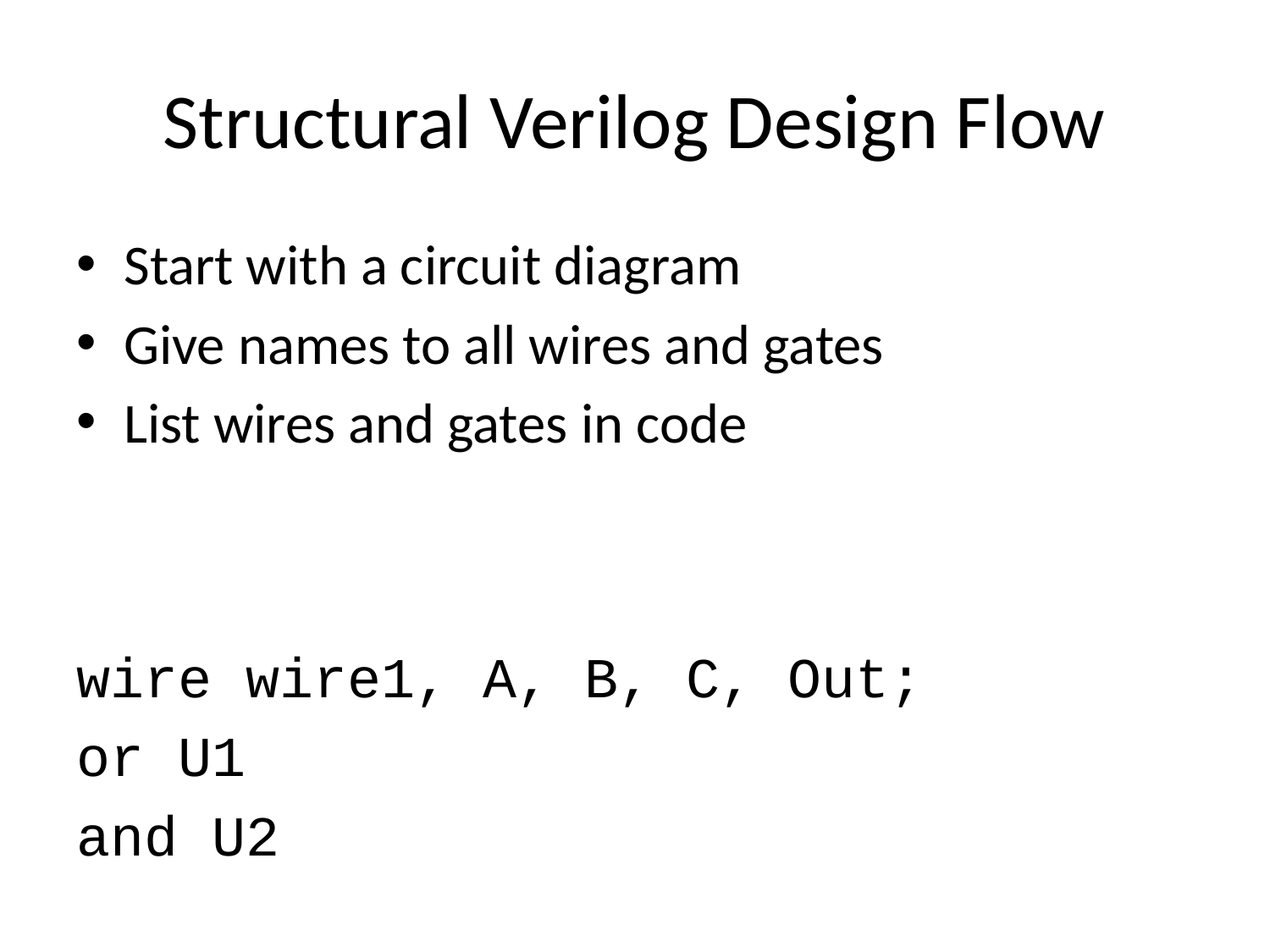

# Structural Verilog Design Flow
Start with a circuit diagram
Give names to all wires and gates
List wires and gates in code
wire wire1, A, B, C, Out;
or U1
and U2